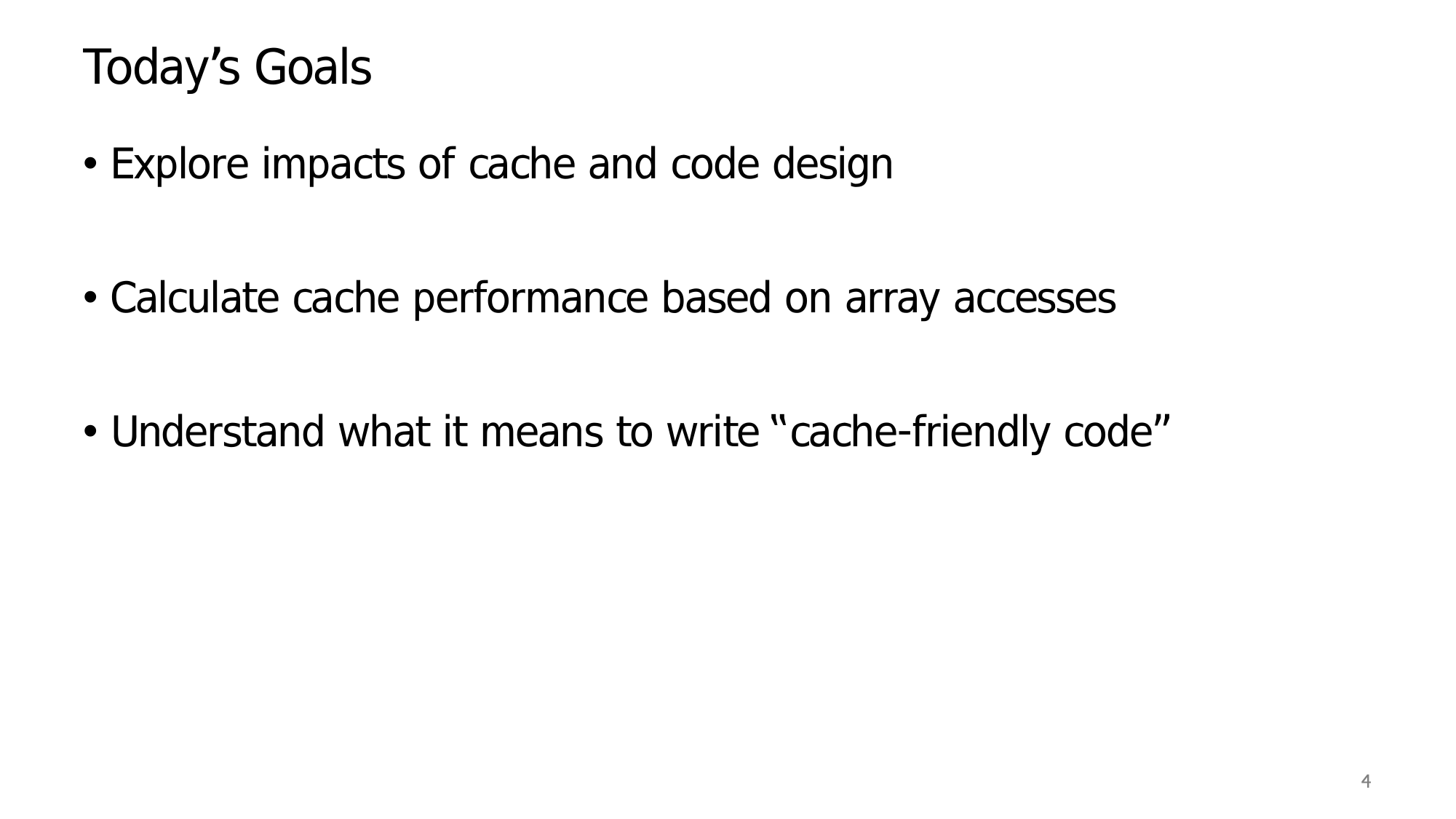

# Today’s Goals
Explore impacts of cache and code design

Calculate cache performance based on array accesses

Understand what it means to write “cache-friendly code”

4